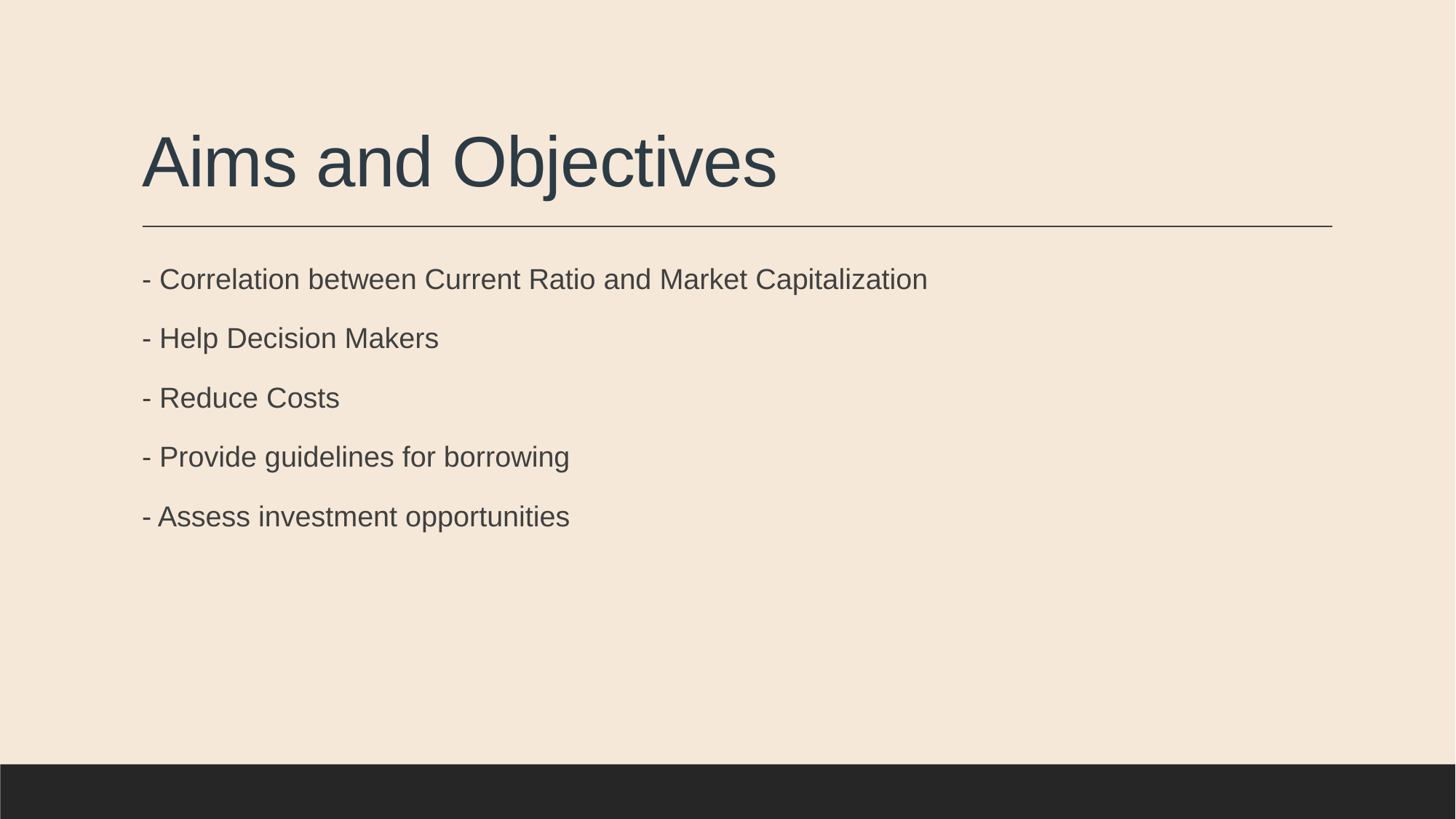

# Aims and Objectives
- Correlation between Current Ratio and Market Capitalization
- Help Decision Makers
- Reduce Costs
- Provide guidelines for borrowing
- Assess investment opportunities